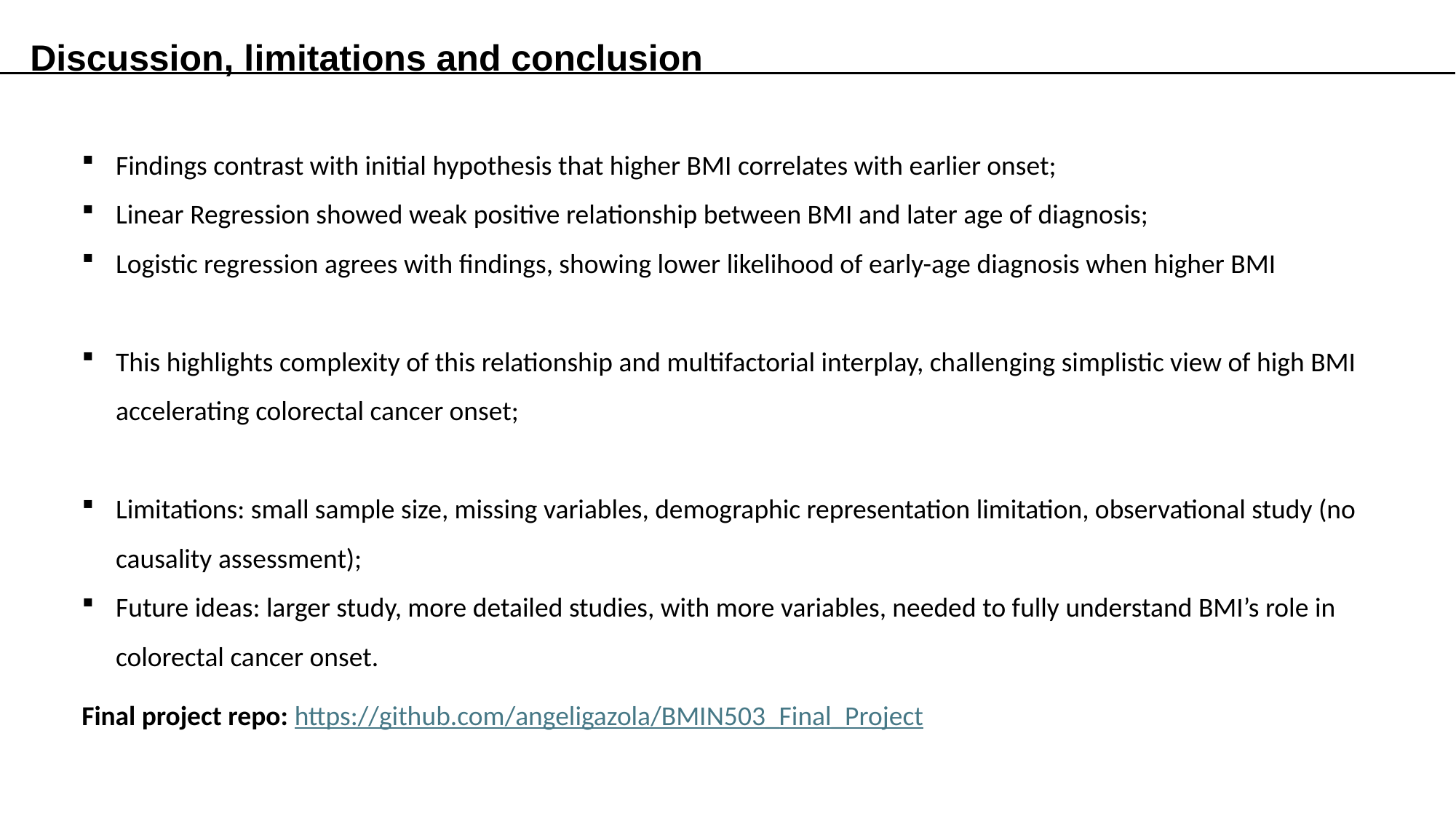

Discussion, limitations and conclusion
Findings contrast with initial hypothesis that higher BMI correlates with earlier onset;
Linear Regression showed weak positive relationship between BMI and later age of diagnosis;
Logistic regression agrees with findings, showing lower likelihood of early-age diagnosis when higher BMI

This highlights complexity of this relationship and multifactorial interplay, challenging simplistic view of high BMI accelerating colorectal cancer onset;

Limitations: small sample size, missing variables, demographic representation limitation, observational study (no causality assessment);
Future ideas: larger study, more detailed studies, with more variables, needed to fully understand BMI’s role in colorectal cancer onset.
Final project repo: https://github.com/angeligazola/BMIN503_Final_Project